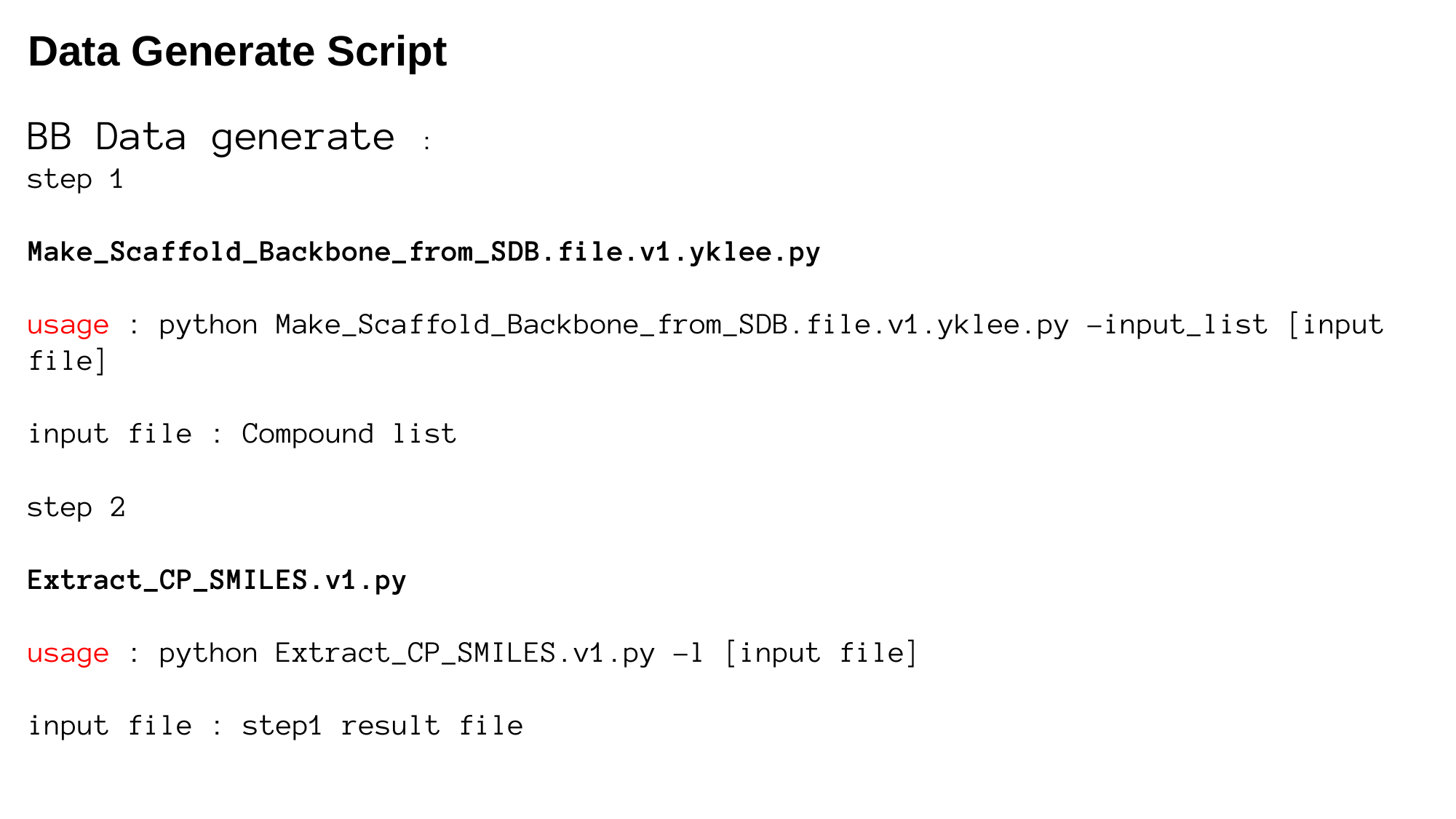

Data Generate Script
BB Data generate :
step 1

Make_Scaffold_Backbone_from_SDB.file.v1.yklee.py

usage : python Make_Scaffold_Backbone_from_SDB.file.v1.yklee.py –input_list [input file]

input file : Compound list

step 2

Extract_CP_SMILES.v1.py

usage : python Extract_CP_SMILES.v1.py –l [input file]

input file : step1 result file